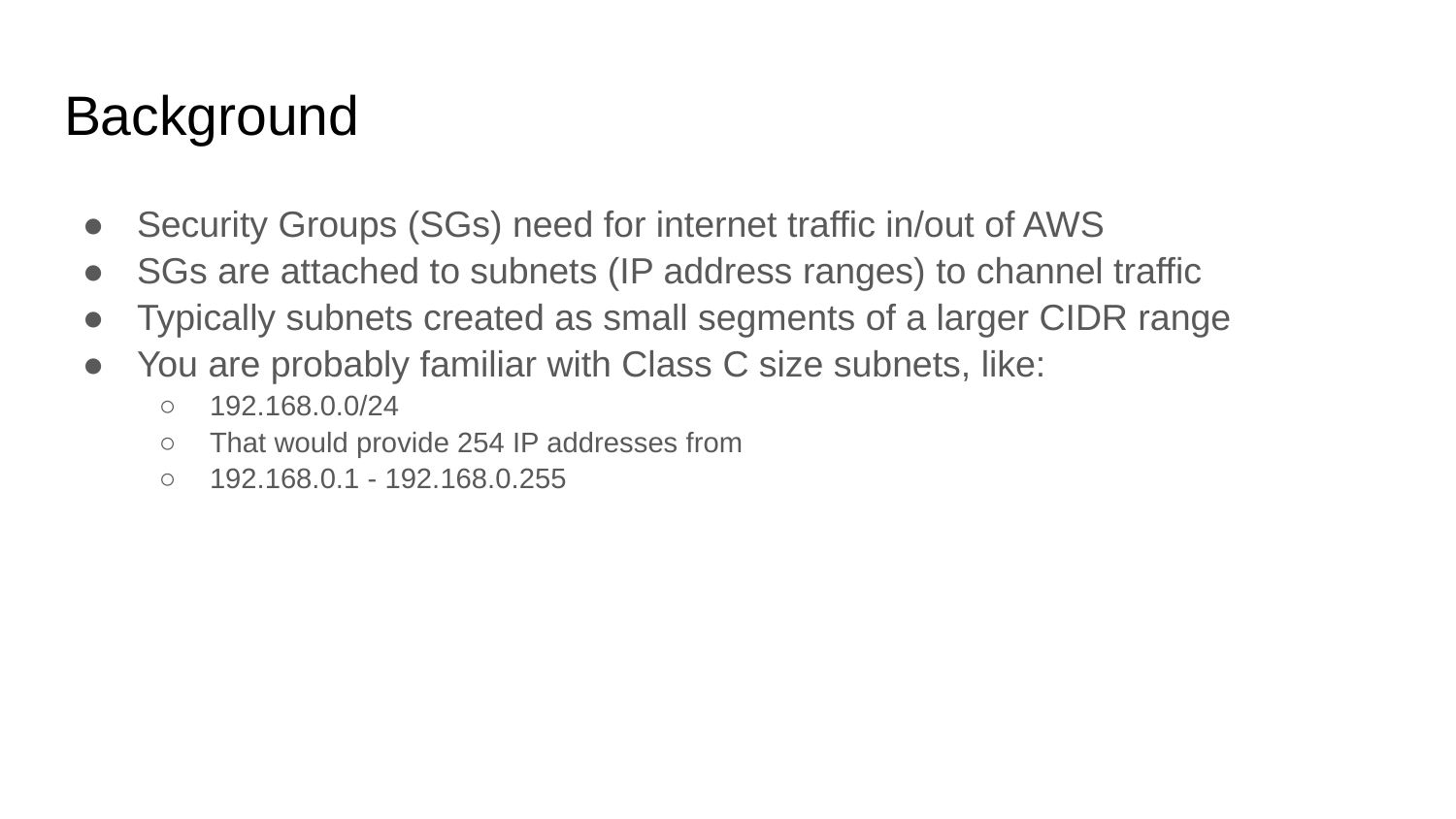

# Background
Security Groups (SGs) need for internet traffic in/out of AWS
SGs are attached to subnets (IP address ranges) to channel traffic
Typically subnets created as small segments of a larger CIDR range
You are probably familiar with Class C size subnets, like:
192.168.0.0/24
That would provide 254 IP addresses from
192.168.0.1 - 192.168.0.255